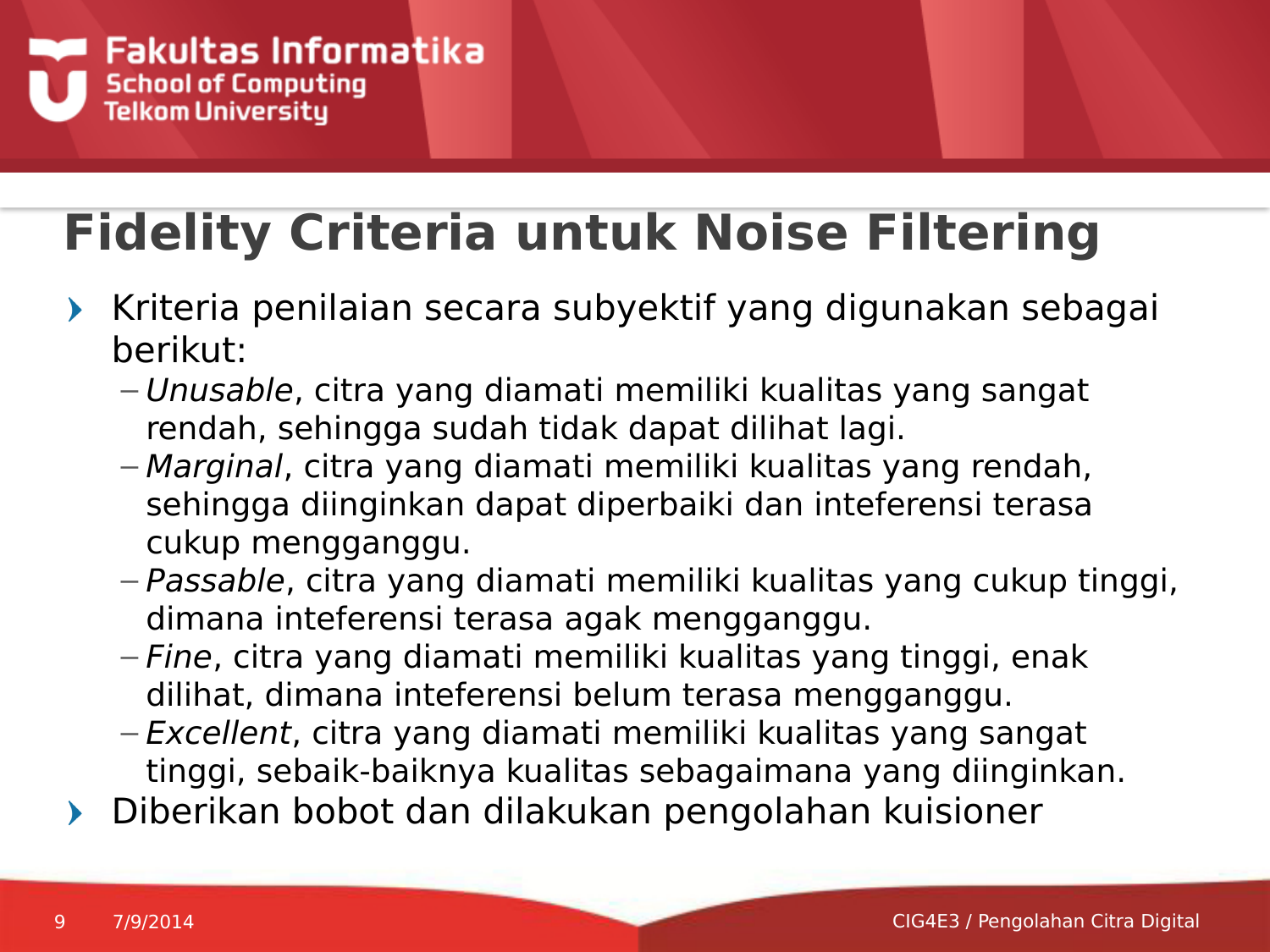

# Fidelity Criteria untuk Noise Filtering
Kriteria penilaian secara subyektif yang digunakan sebagai berikut:
Unusable, citra yang diamati memiliki kualitas yang sangat rendah, sehingga sudah tidak dapat dilihat lagi.
Marginal, citra yang diamati memiliki kualitas yang rendah, sehingga diinginkan dapat diperbaiki dan inteferensi terasa cukup mengganggu.
Passable, citra yang diamati memiliki kualitas yang cukup tinggi, dimana inteferensi terasa agak mengganggu.
Fine, citra yang diamati memiliki kualitas yang tinggi, enak dilihat, dimana inteferensi belum terasa mengganggu.
Excellent, citra yang diamati memiliki kualitas yang sangat tinggi, sebaik-baiknya kualitas sebagaimana yang diinginkan.
Diberikan bobot dan dilakukan pengolahan kuisioner

9
7/9/2014